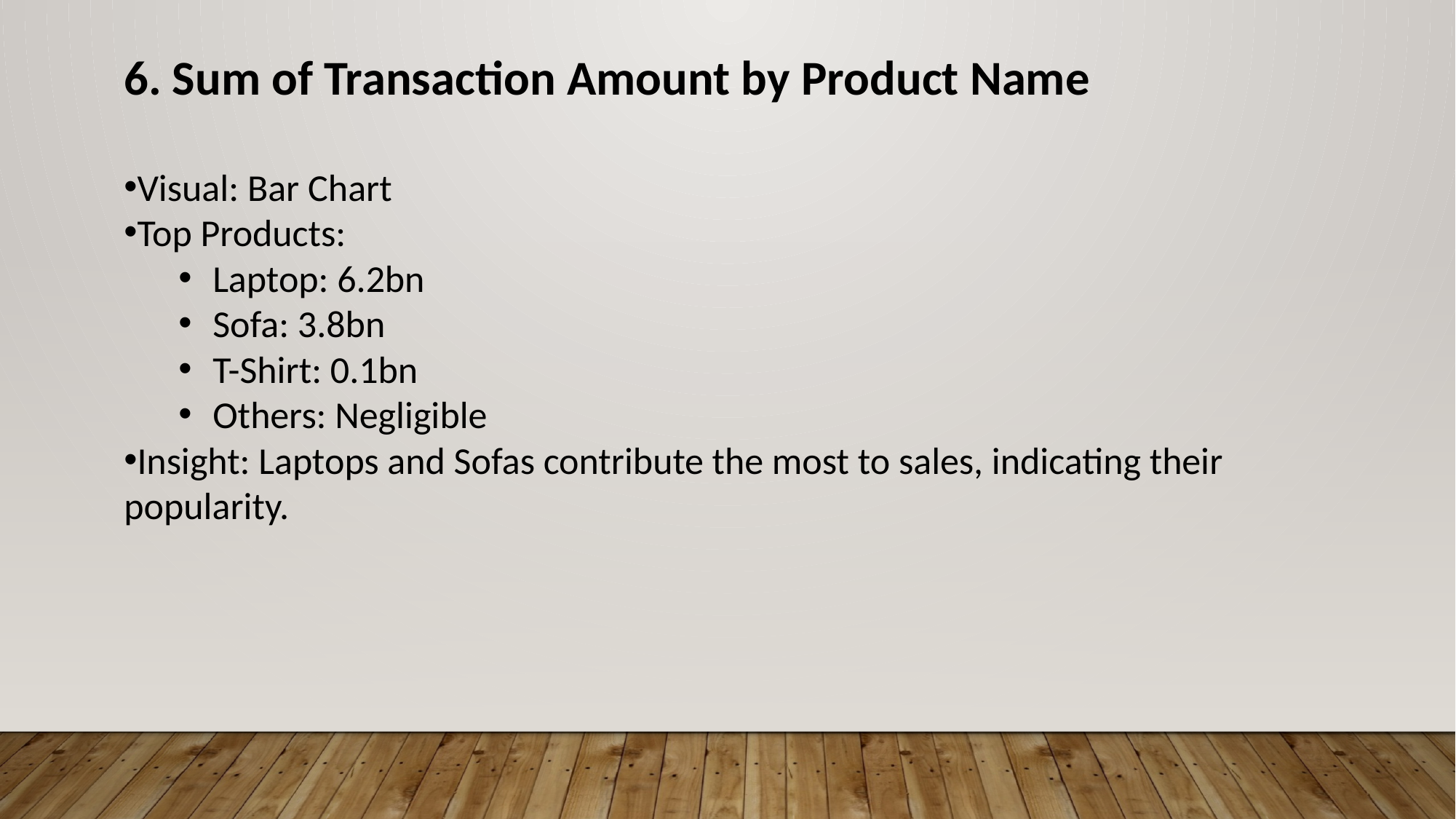

6. Sum of Transaction Amount by Product Name

Visual: Bar Chart
Top Products:
Laptop: 6.2bn
Sofa: 3.8bn
T-Shirt: 0.1bn
Others: Negligible
Insight: Laptops and Sofas contribute the most to sales, indicating their popularity.